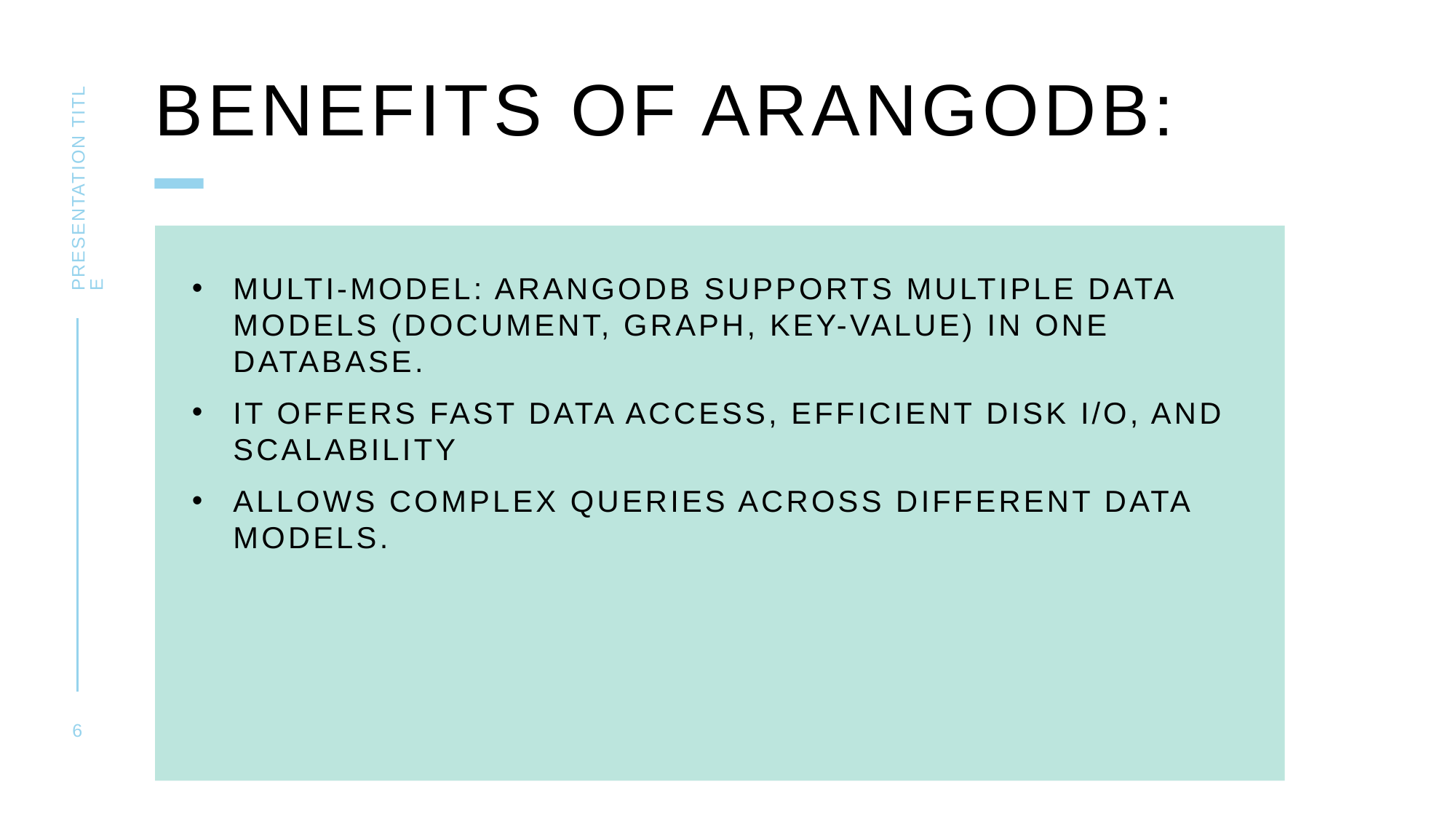

# Benefits of ArangoDB:
presentation title
Multi-Model: ArangoDB supports multiple data models (document, graph, key-value) in one database.
It offers fast data access, efficient disk I/O, and scalability
Allows complex queries across different data models.

6